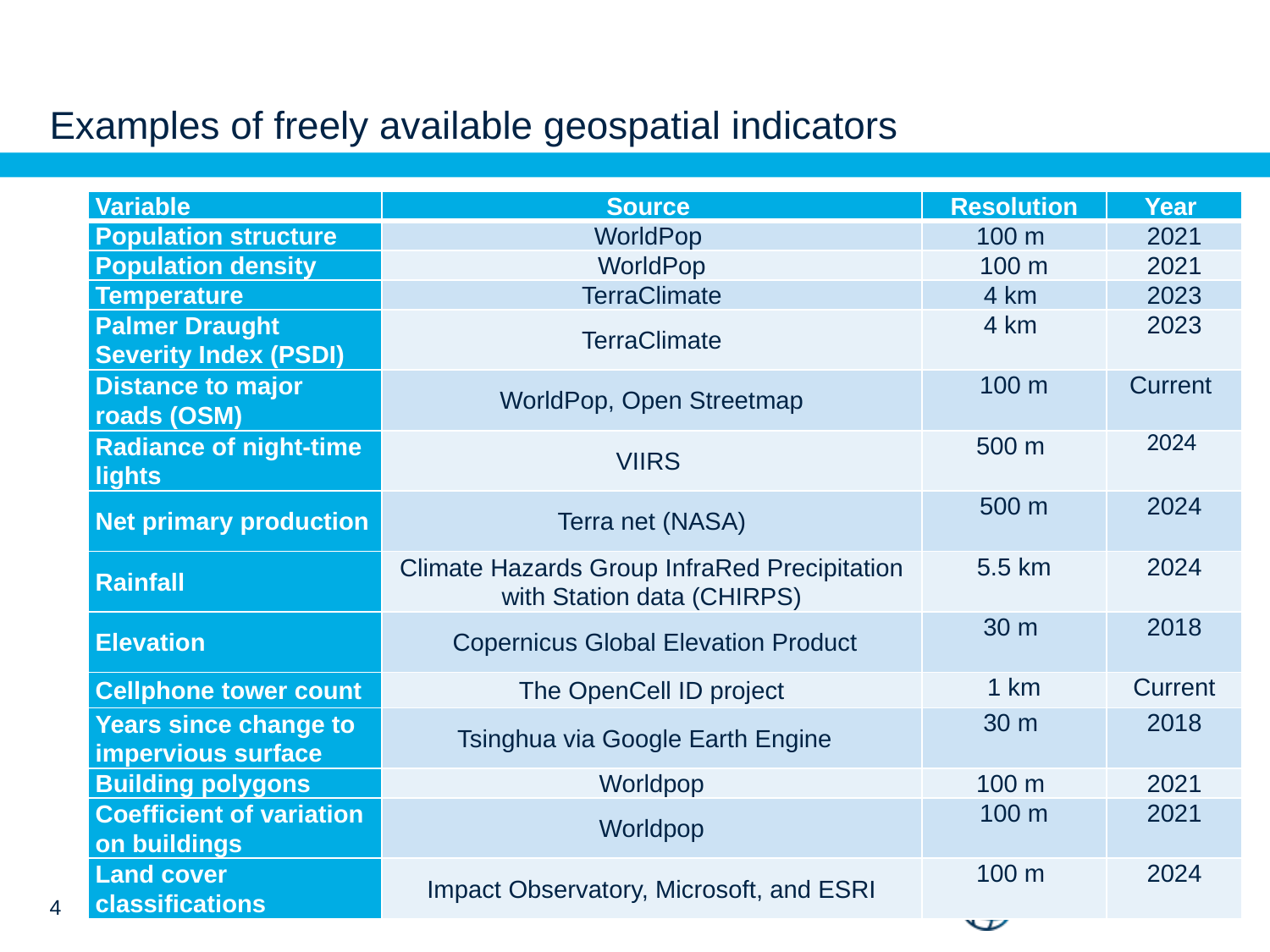

# Examples of freely available geospatial indicators
| Variable | Source | Resolution | Year |
| --- | --- | --- | --- |
| Population structure | WorldPop | 100 m | 2021 |
| Population density | WorldPop | 100 m | 2021 |
| Temperature | TerraClimate | 4 km | 2023 |
| Palmer Draught Severity Index (PSDI) | TerraClimate | 4 km | 2023 |
| Distance to major roads (OSM) | WorldPop, Open Streetmap | 100 m | Current |
| Radiance of night-time lights | VIIRS | 500 m | 2024 |
| Net primary production | Terra net (NASA) | 500 m | 2024 |
| Rainfall | Climate Hazards Group InfraRed Precipitation with Station data (CHIRPS) | 5.5 km | 2024 |
| Elevation | Copernicus Global Elevation Product | 30 m | 2018 |
| Cellphone tower count | The OpenCell ID project | 1 km | Current |
| Years since change to impervious surface | Tsinghua via Google Earth Engine | 30 m | 2018 |
| Building polygons | Worldpop | 100 m | 2021 |
| Coefficient of variation on buildings | Worldpop | 100 m | 2021 |
| Land cover classifications | Impact Observatory, Microsoft, and ESRI | 100 m | 2024 |
4